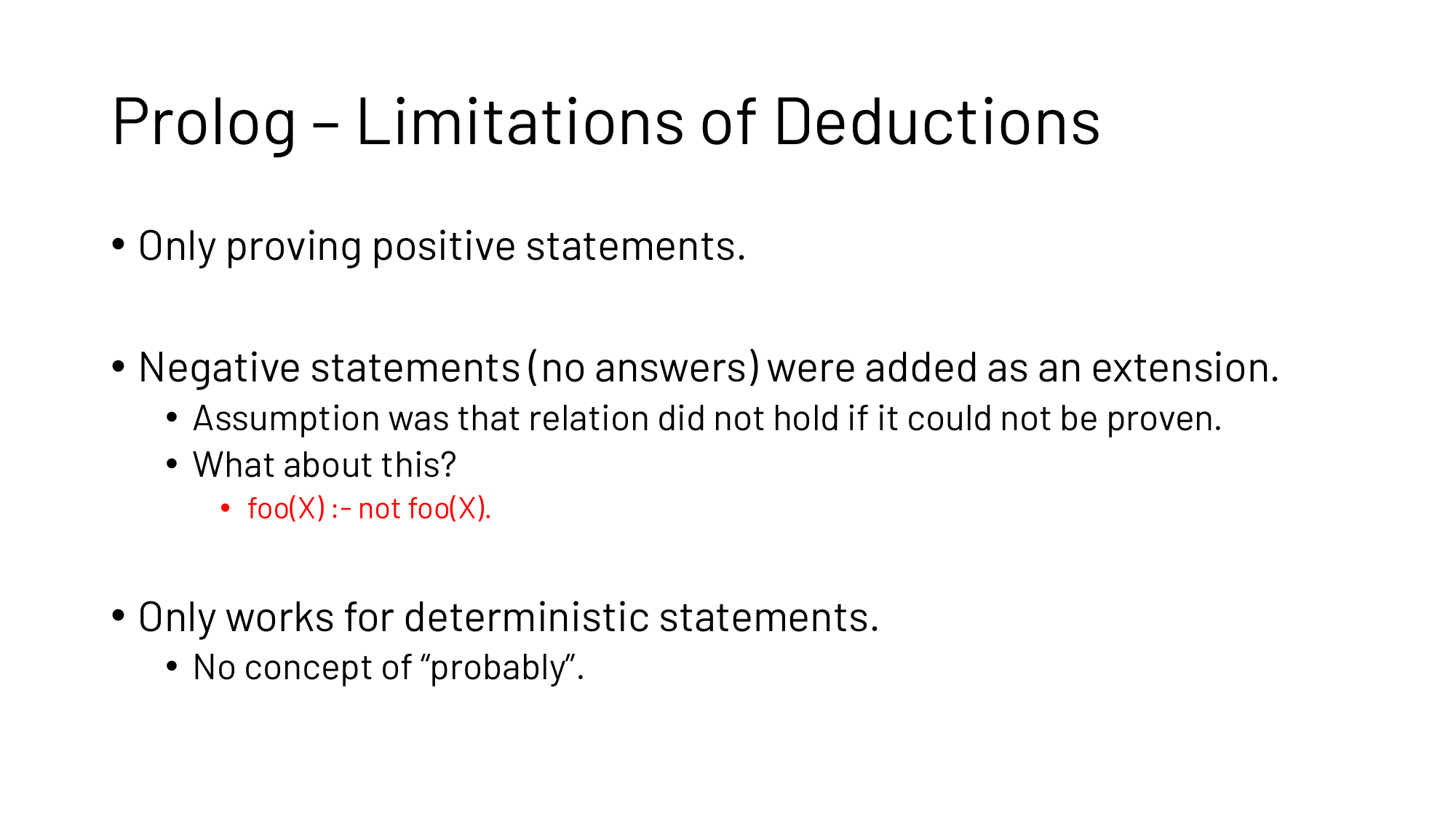

# Prolog – Limitations of Deductions
Only proving positive statements.

Negative statements (no answers) were added as an extension.
Assumption was that relation did not hold if it could not be proven.
What about this?
foo(X) :- not foo(X).

Only works for deterministic statements.
No concept of “probably”.